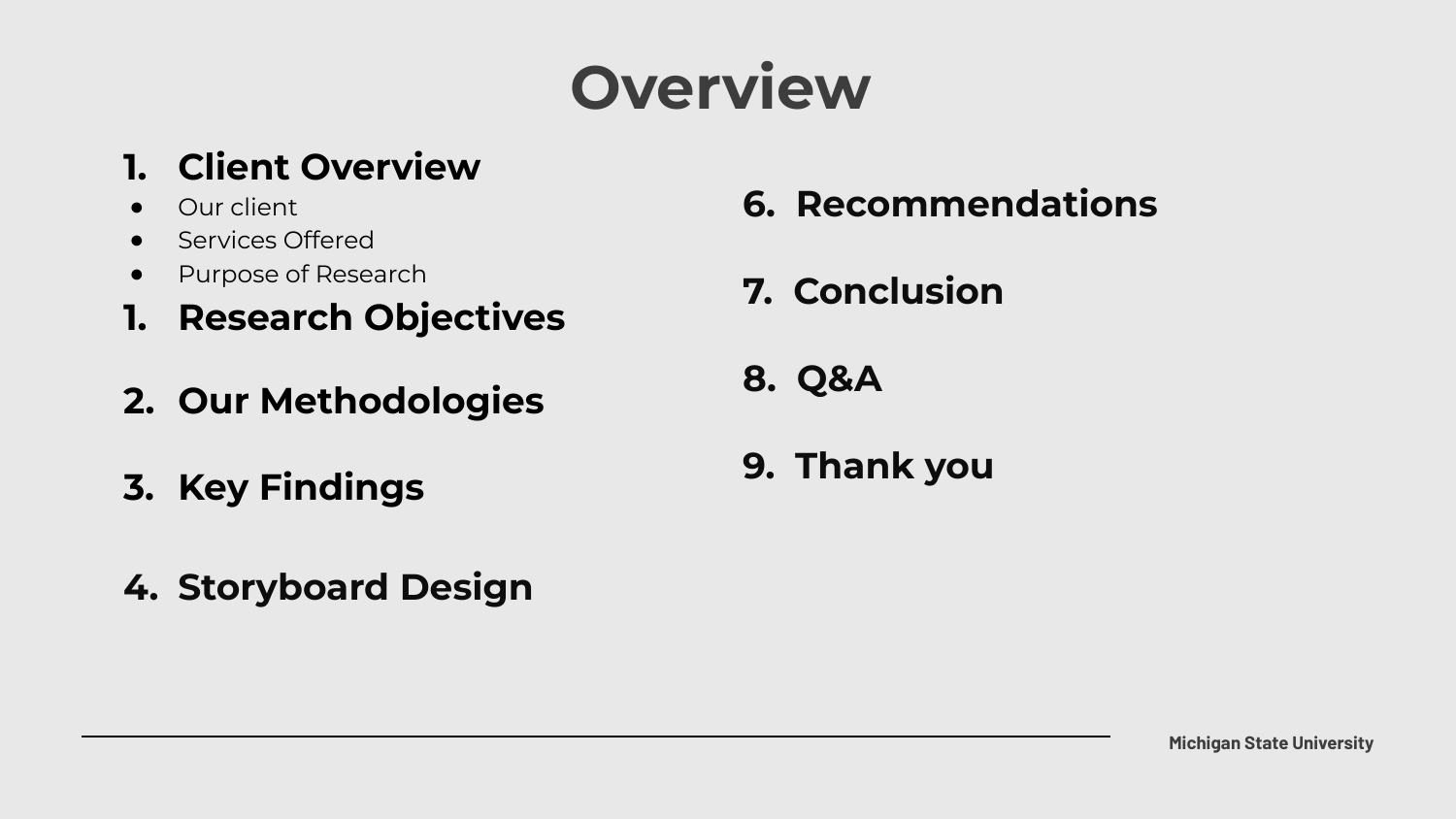

Overview
Client Overview
Our client
Services Offered
Purpose of Research
Research Objectives

Our Methodologies

Key Findings

Storyboard Design

6.  Recommendations
7.  Conclusion
8.  Q&A
9.  Thank you

Michigan State University